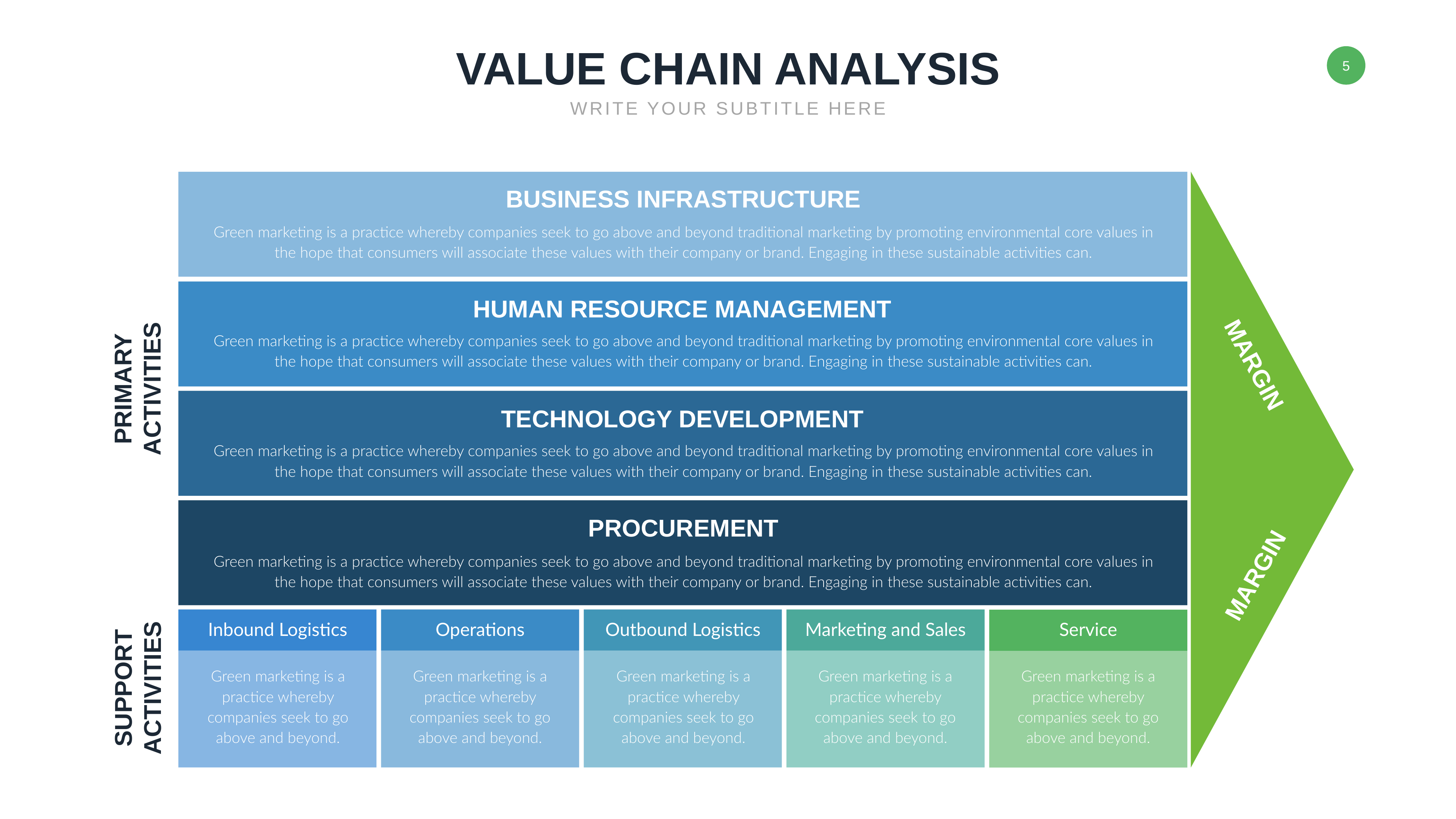

VALUE CHAIN ANALYSIS
WRITE YOUR SUBTITLE HERE

BUSINESS INFRASTRUCTURE
Green marketing is a practice whereby companies seek to go above and beyond traditional marketing by promoting environmental core values in the hope that consumers will associate these values with their company or brand. Engaging in these sustainable activities can.

HUMAN RESOURCE MANAGEMENT
Green marketing is a practice whereby companies seek to go above and beyond traditional marketing by promoting environmental core values in the hope that consumers will associate these values with their company or brand. Engaging in these sustainable activities can.
MARGIN
PRIMARY
ACTIVITIES

TECHNOLOGY DEVELOPMENT
Green marketing is a practice whereby companies seek to go above and beyond traditional marketing by promoting environmental core values in the hope that consumers will associate these values with their company or brand. Engaging in these sustainable activities can.

PROCUREMENT
Green marketing is a practice whereby companies seek to go above and beyond traditional marketing by promoting environmental core values in the hope that consumers will associate these values with their company or brand. Engaging in these sustainable activities can.
MARGIN

Outbound Logistics
Marketing and Sales
Operations
Inbound Logistics
Service

SUPPORT
ACTIVITIES
Green marketing is a practice whereby companies seek to go above and beyond.
Green marketing is a practice whereby companies seek to go above and beyond.
Green marketing is a practice whereby companies seek to go above and beyond.
Green marketing is a practice whereby companies seek to go above and beyond.
Green marketing is a practice whereby companies seek to go above and beyond.